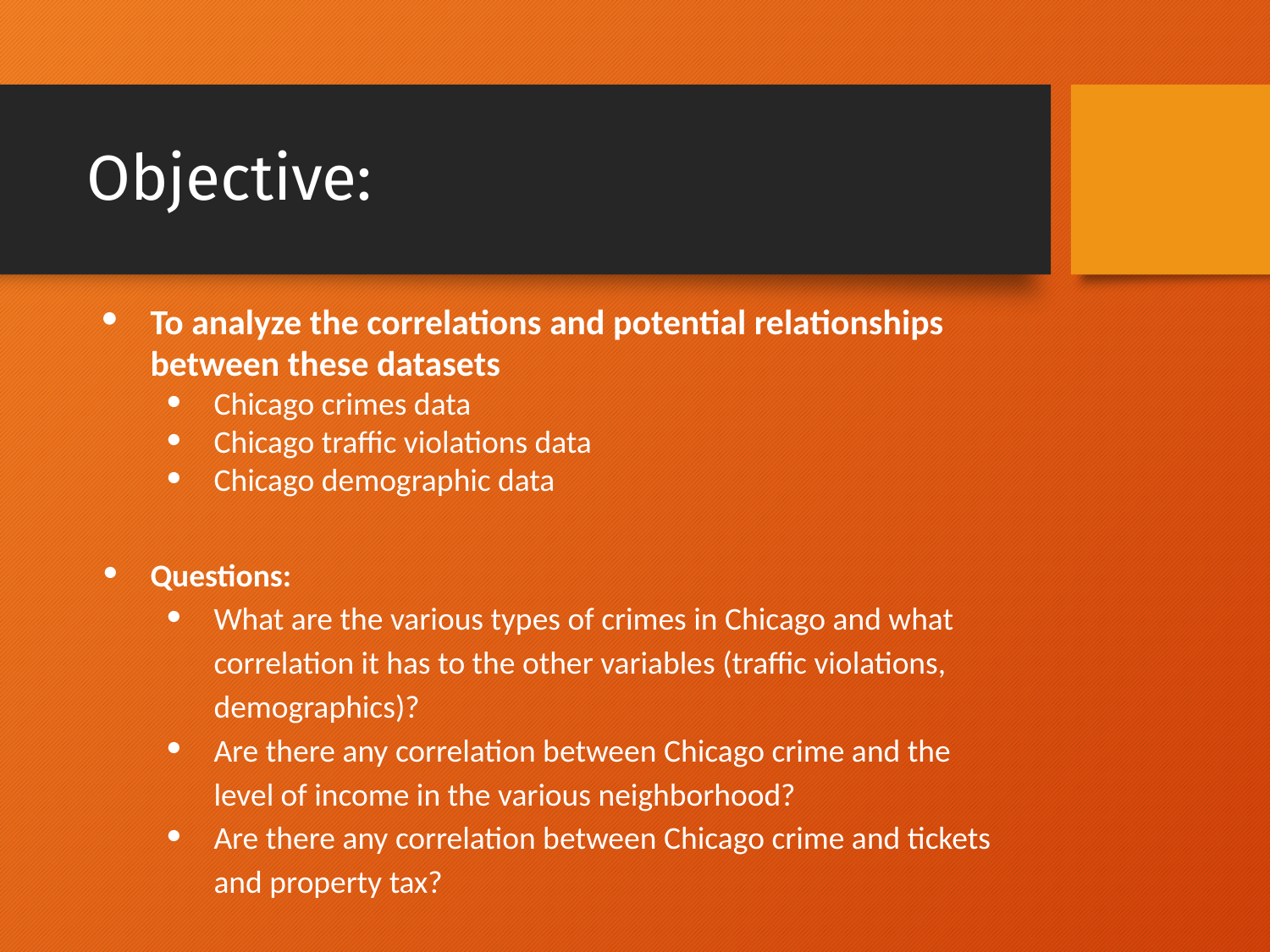

# Objective:
To analyze the correlations and potential relationships between these datasets
Chicago crimes data
Chicago traffic violations data
Chicago demographic data

Questions:
What are the various types of crimes in Chicago and what correlation it has to the other variables (traffic violations, demographics)?
Are there any correlation between Chicago crime and the level of income in the various neighborhood?
Are there any correlation between Chicago crime and tickets and property tax?